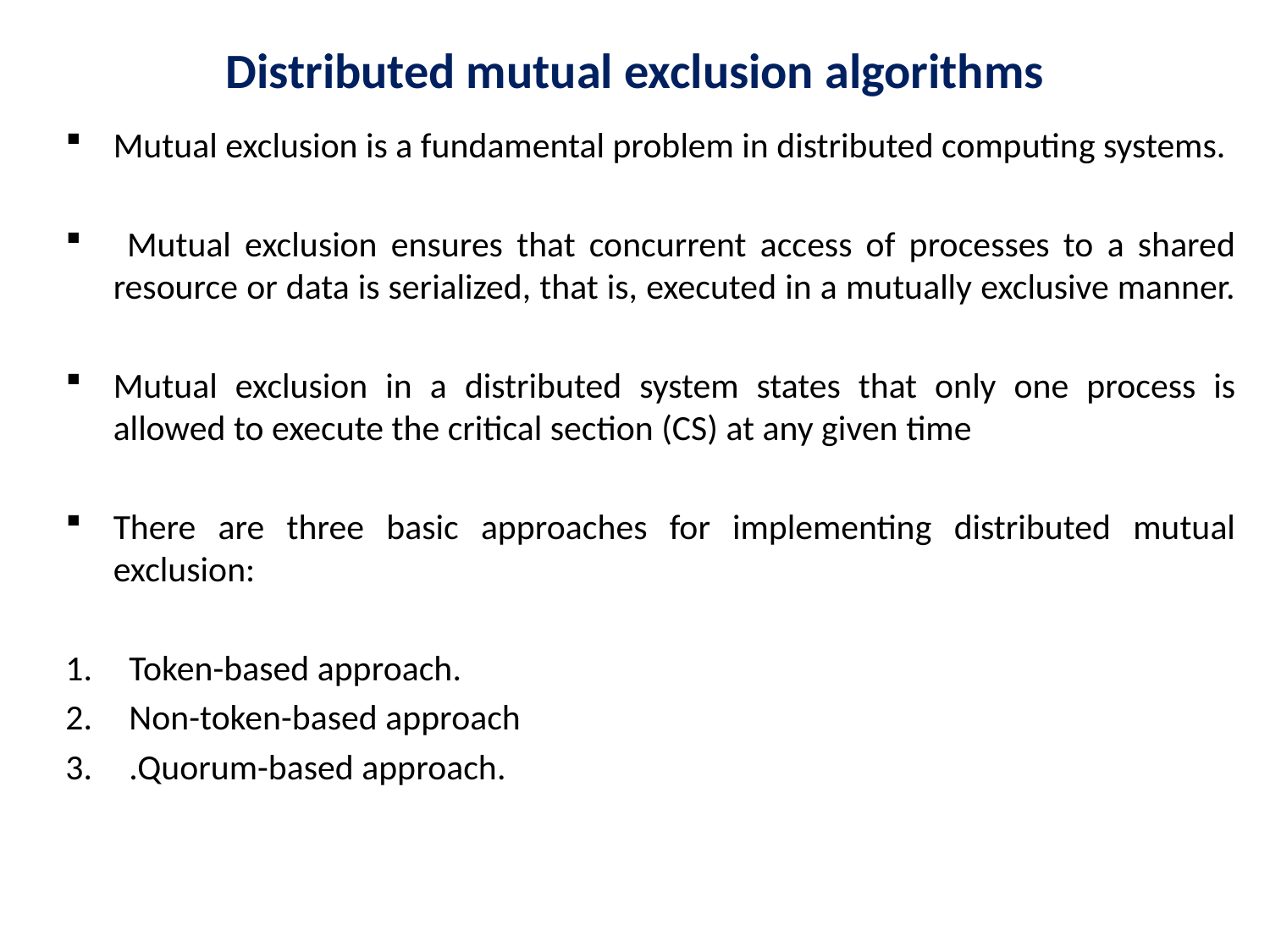

# Distributed mutual exclusion algorithms
Mutual exclusion is a fundamental problem in distributed computing systems.

 Mutual exclusion ensures that concurrent access of processes to a shared resource or data is serialized, that is, executed in a mutually exclusive manner.

Mutual exclusion in a distributed system states that only one process is allowed to execute the critical section (CS) at any given time

There are three basic approaches for implementing distributed mutual exclusion:

Token-based approach.
Non-token-based approach
.Quorum-based approach.